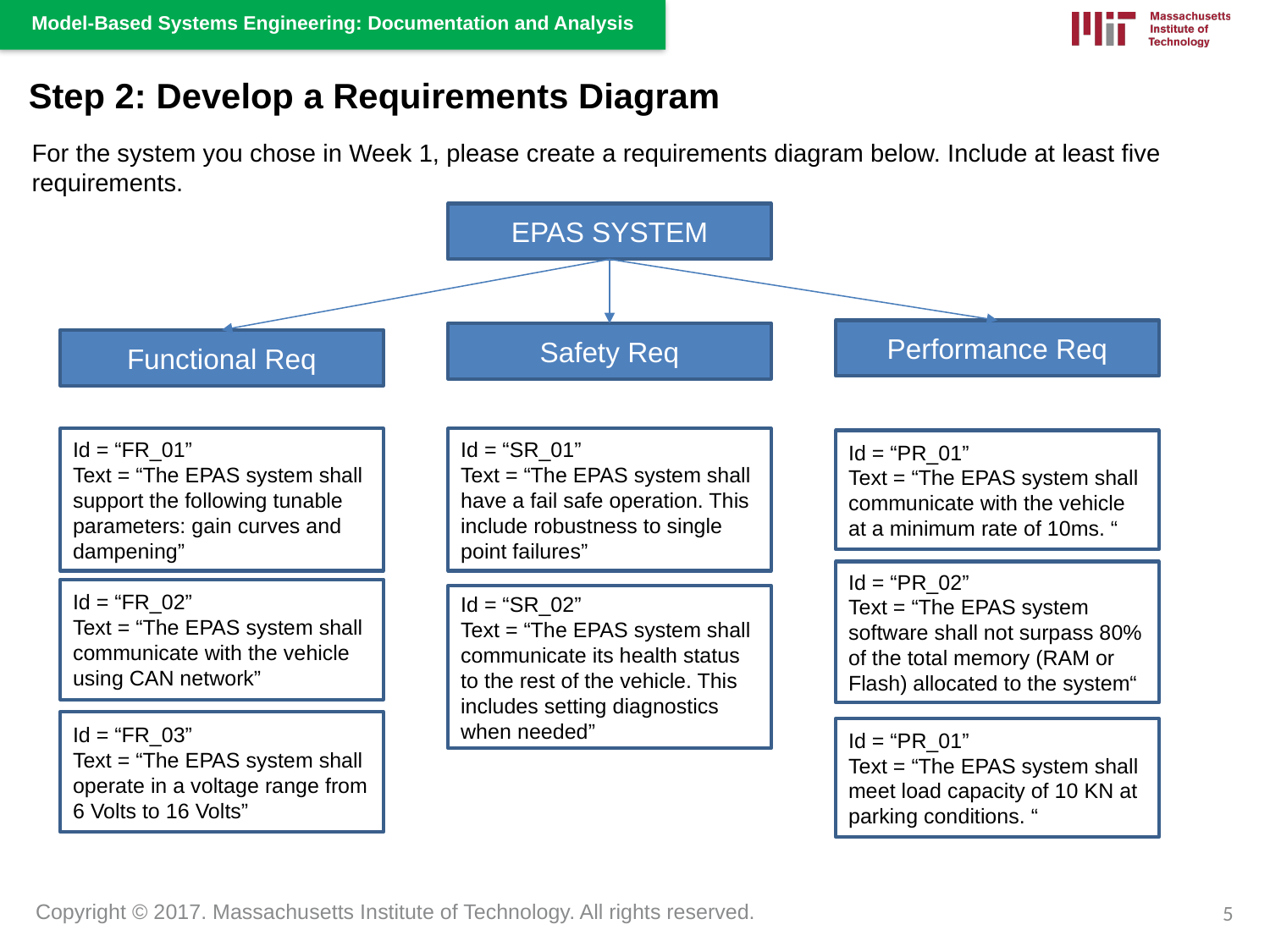

Step 2: Develop a Requirements Diagram
For the system you chose in Week 1, please create a requirements diagram below. Include at least five requirements.
EPAS SYSTEM
Performance Req
Safety Req
Functional Req
Id = “FR_01”
Text = “The EPAS system shall support the following tunable parameters: gain curves and dampening”
Id = “SR_01”
Text = “The EPAS system shall have a fail safe operation. This include robustness to single point failures”
Id = “PR_01”
Text = “The EPAS system shall communicate with the vehicle at a minimum rate of 10ms. “
Id = “PR_02”
Text = “The EPAS system software shall not surpass 80% of the total memory (RAM or Flash) allocated to the system“
Id = “FR_02”
Text = “The EPAS system shall communicate with the vehicle using CAN network”
Id = “SR_02”
Text = “The EPAS system shall communicate its health status to the rest of the vehicle. This includes setting diagnostics when needed”
Id = “FR_03”
Text = “The EPAS system shall operate in a voltage range from 6 Volts to 16 Volts”
Id = “PR_01”
Text = “The EPAS system shall meet load capacity of 10 KN at parking conditions. “
5